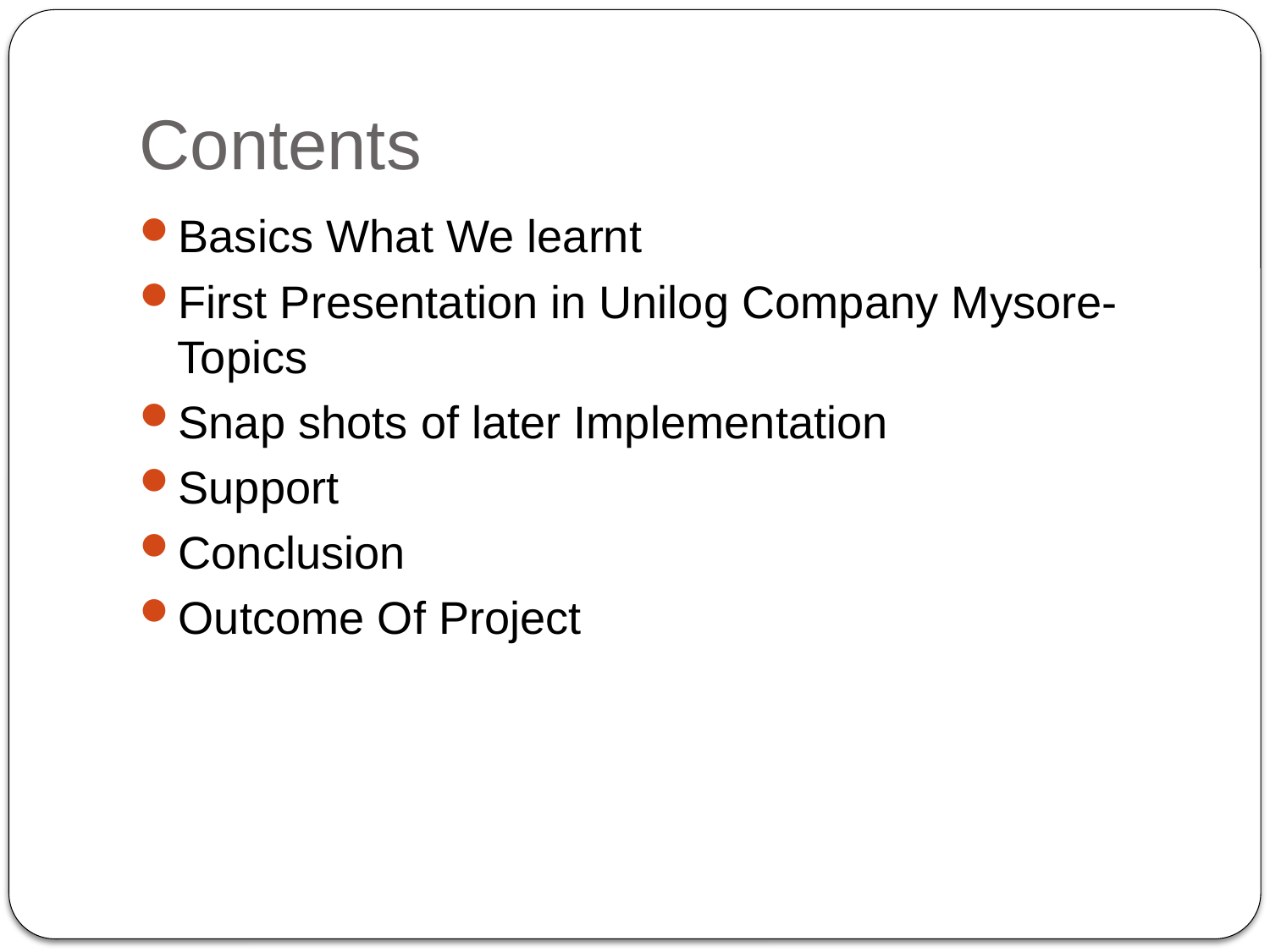

# Contents
Basics What We learnt
First Presentation in Unilog Company Mysore-Topics
Snap shots of later Implementation
Support
Conclusion
Outcome Of Project